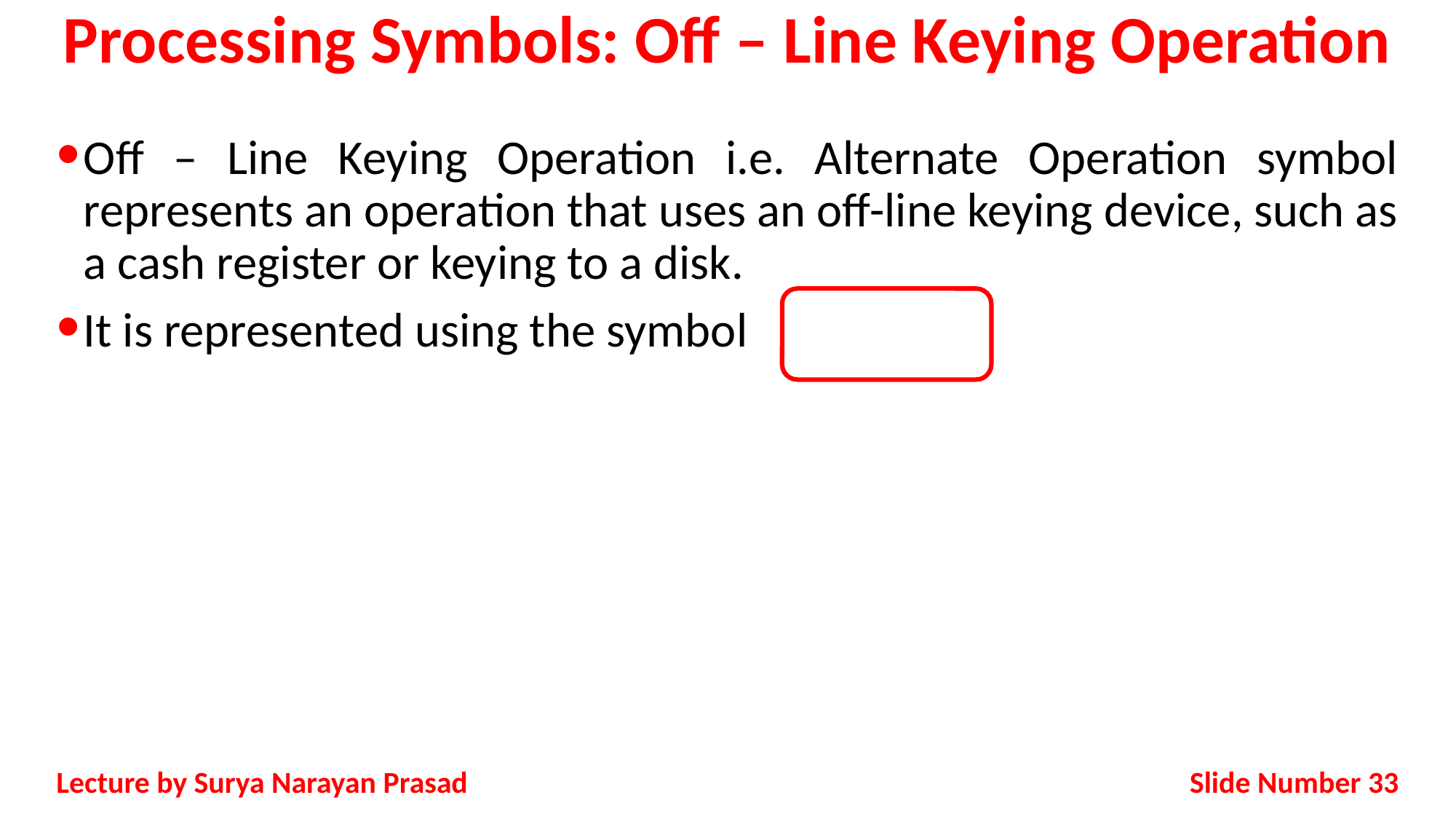

# Processing Symbols: Off – Line Keying Operation
Off – Line Keying Operation i.e. Alternate Operation symbol represents an operation that uses an off-line keying device, such as a cash register or keying to a disk.
It is represented using the symbol

Slide Number 33
Lecture by Surya Narayan Prasad